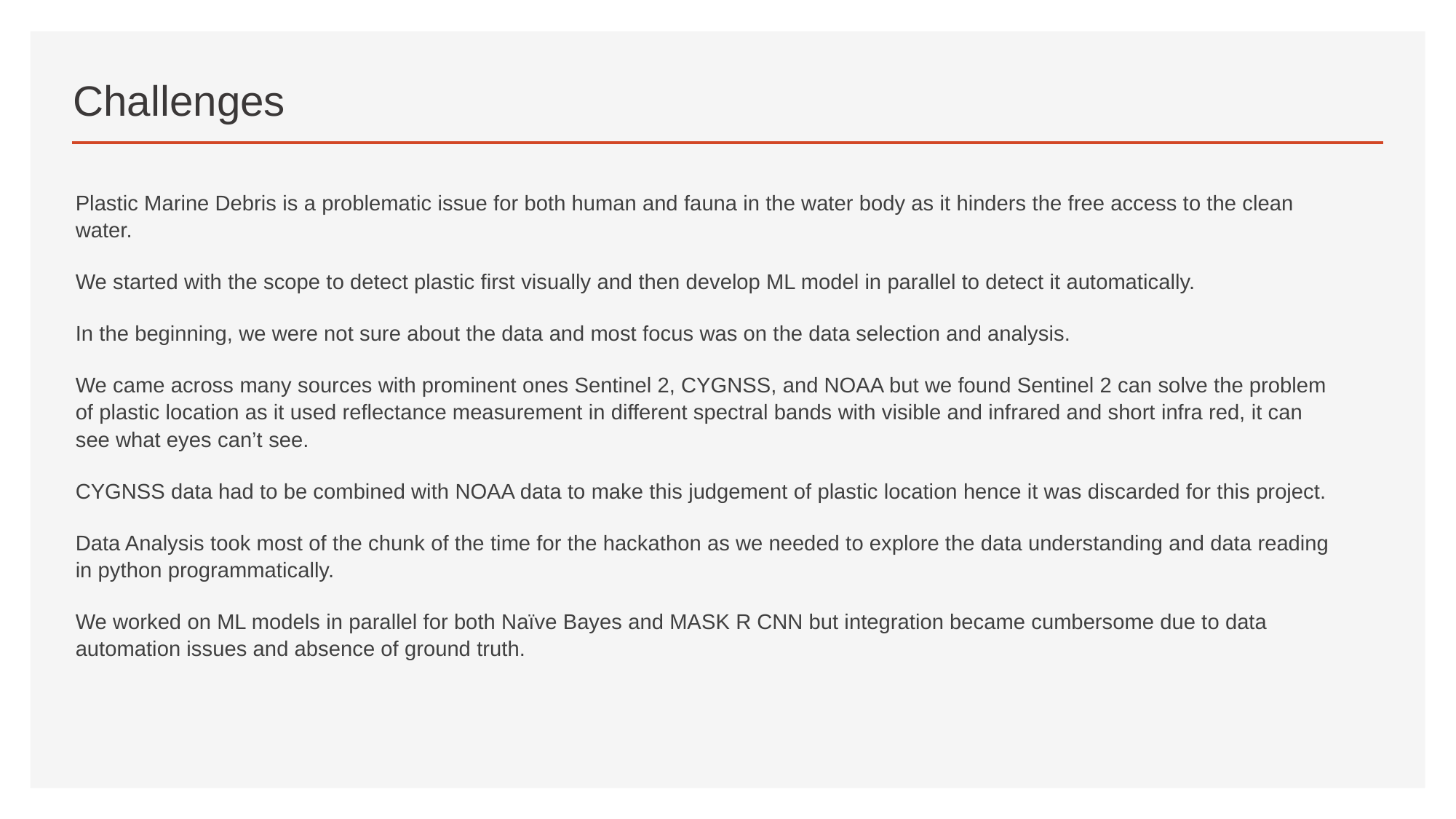

# Challenges
Plastic Marine Debris is a problematic issue for both human and fauna in the water body as it hinders the free access to the clean water.
We started with the scope to detect plastic first visually and then develop ML model in parallel to detect it automatically.
In the beginning, we were not sure about the data and most focus was on the data selection and analysis.
We came across many sources with prominent ones Sentinel 2, CYGNSS, and NOAA but we found Sentinel 2 can solve the problem of plastic location as it used reflectance measurement in different spectral bands with visible and infrared and short infra red, it can see what eyes can’t see.
CYGNSS data had to be combined with NOAA data to make this judgement of plastic location hence it was discarded for this project.
Data Analysis took most of the chunk of the time for the hackathon as we needed to explore the data understanding and data reading in python programmatically.
We worked on ML models in parallel for both Naïve Bayes and MASK R CNN but integration became cumbersome due to data automation issues and absence of ground truth.